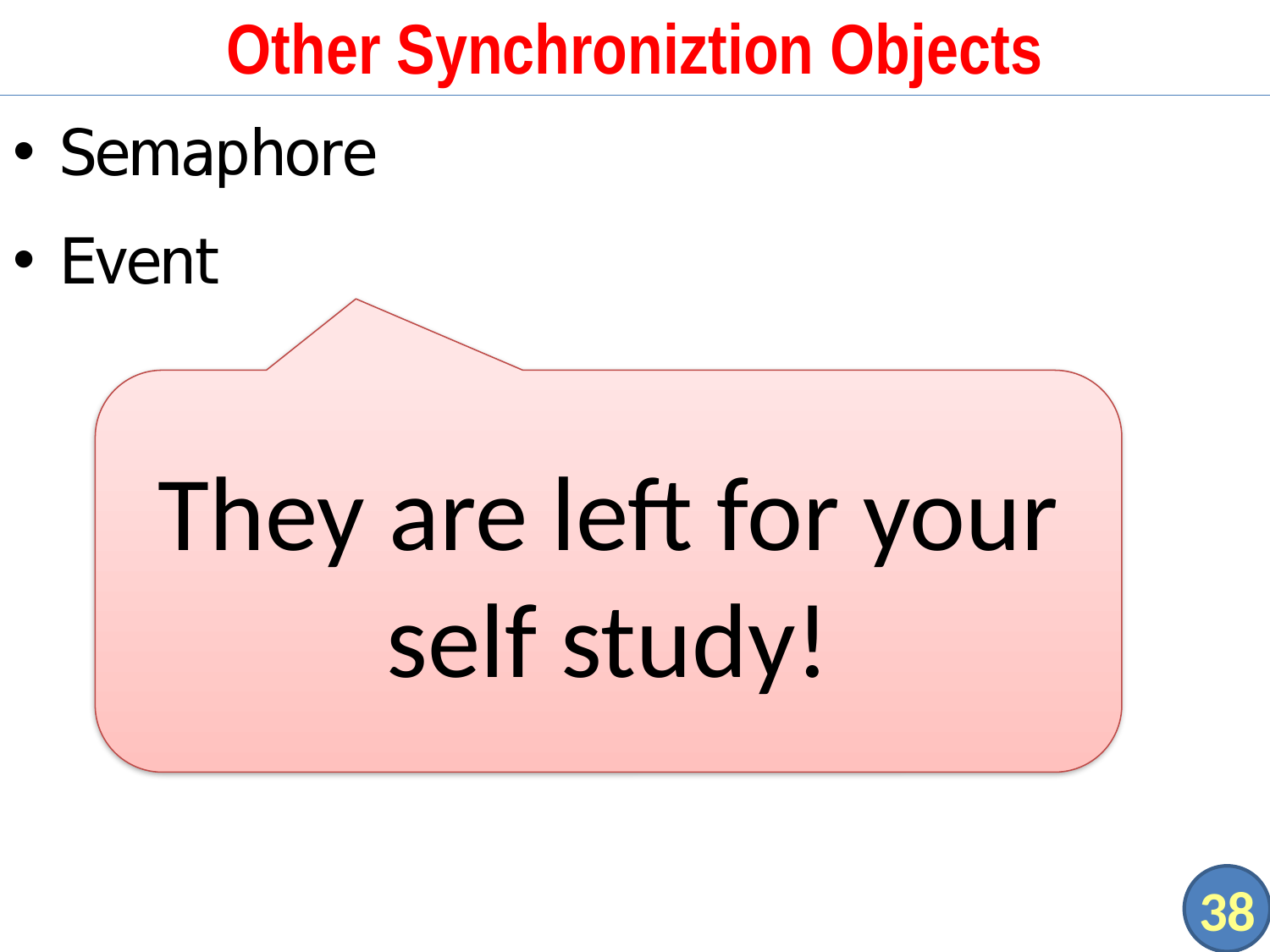

# Other Synchroniztion Objects
Semaphore
Event
They are left for your self study!
38